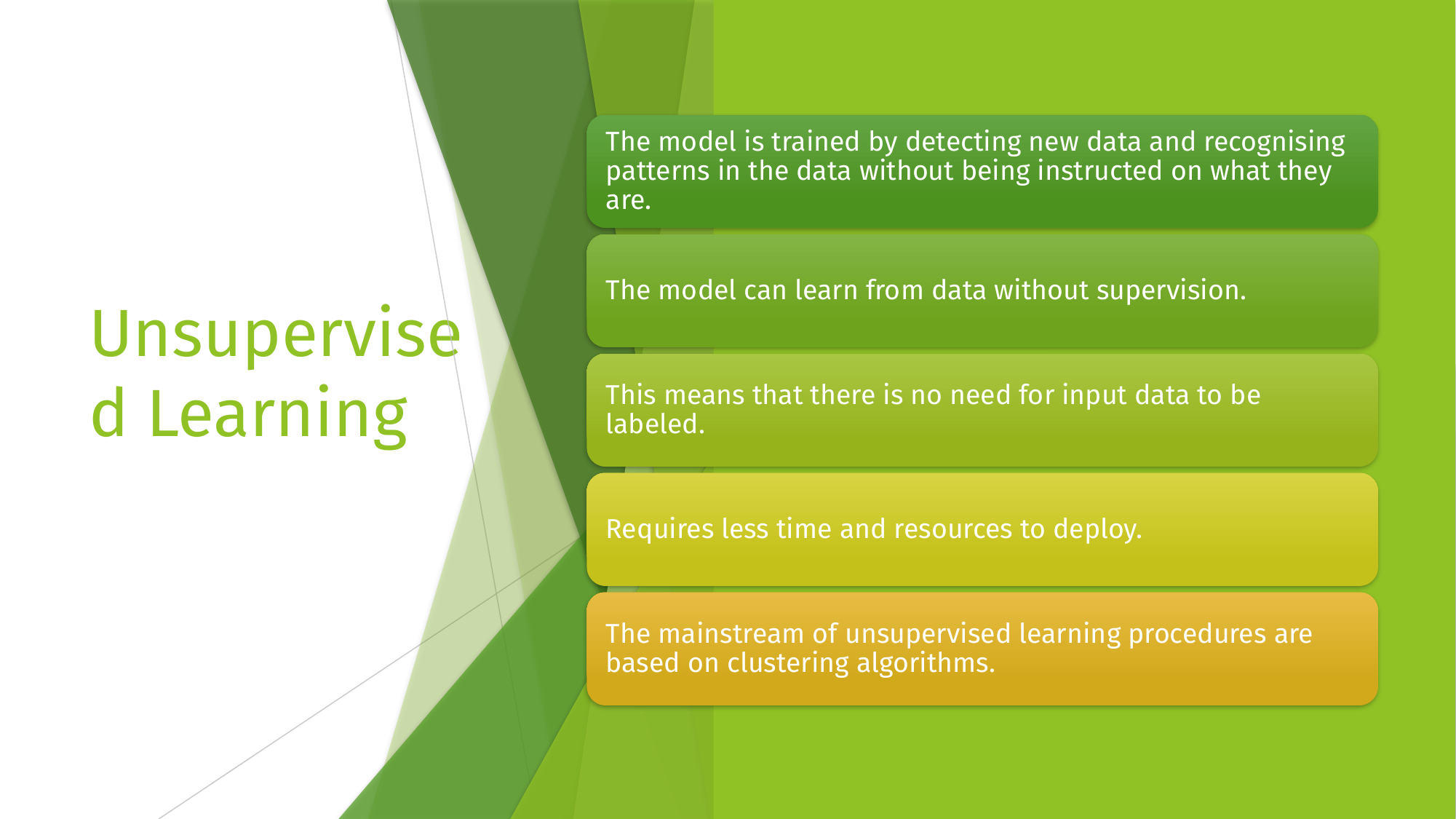

The model is trained by detecting new data and recognising patterns in the data without being instructed on what they are.
The model can learn from data without supervision.
This means that there is no need for input data to be labeled.
Requires less time and resources to deploy.
The mainstream of unsupervised learning procedures are based on clustering algorithms.
# Unsupervised Learning